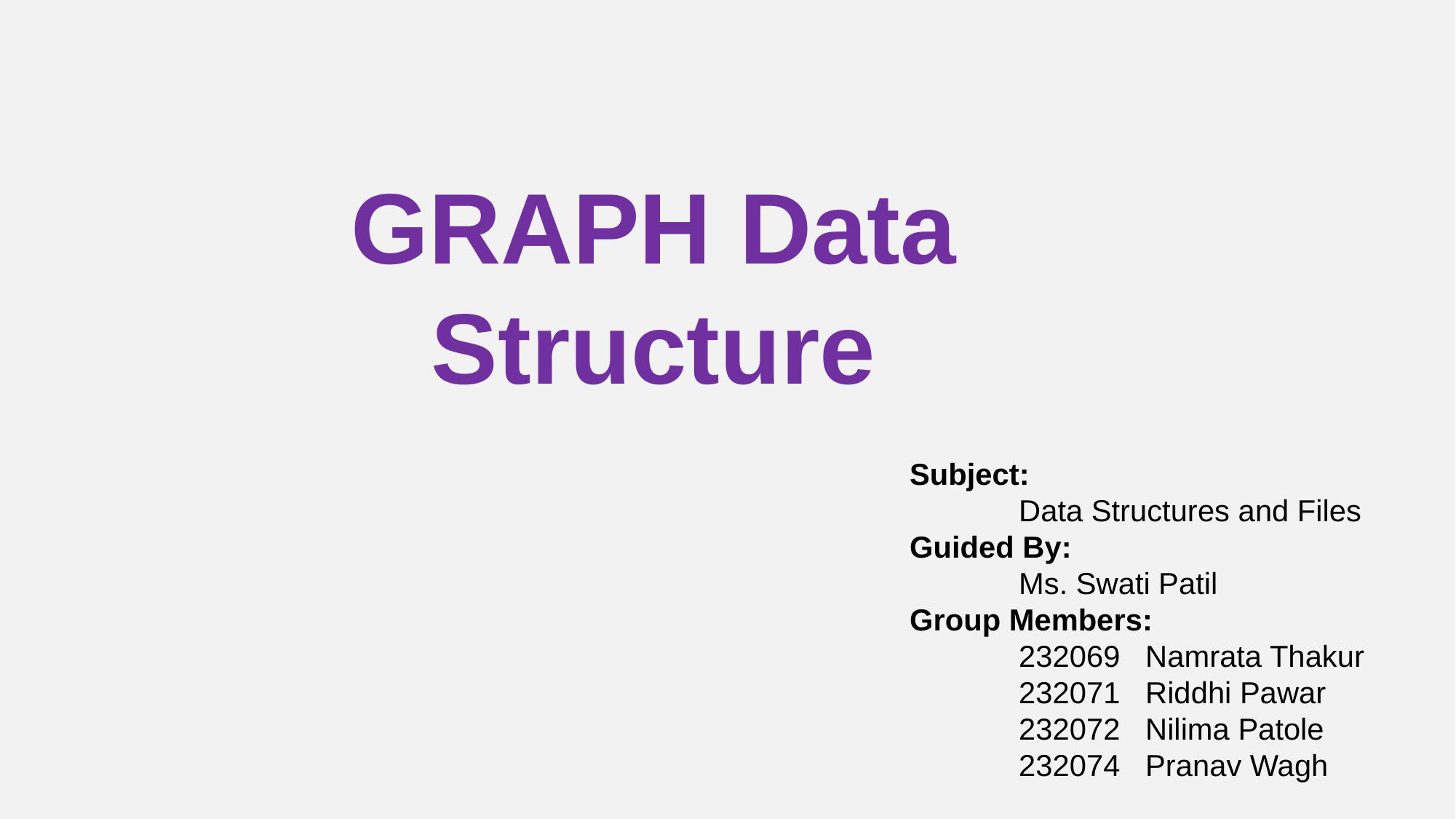

GRAPH Data Structure
Subject:
	Data Structures and Files
Guided By:
	Ms. Swati Patil
Group Members:
	232069   Namrata Thakur
	232071   Riddhi Pawar
	232072   Nilima Patole
	232074   Pranav Wagh